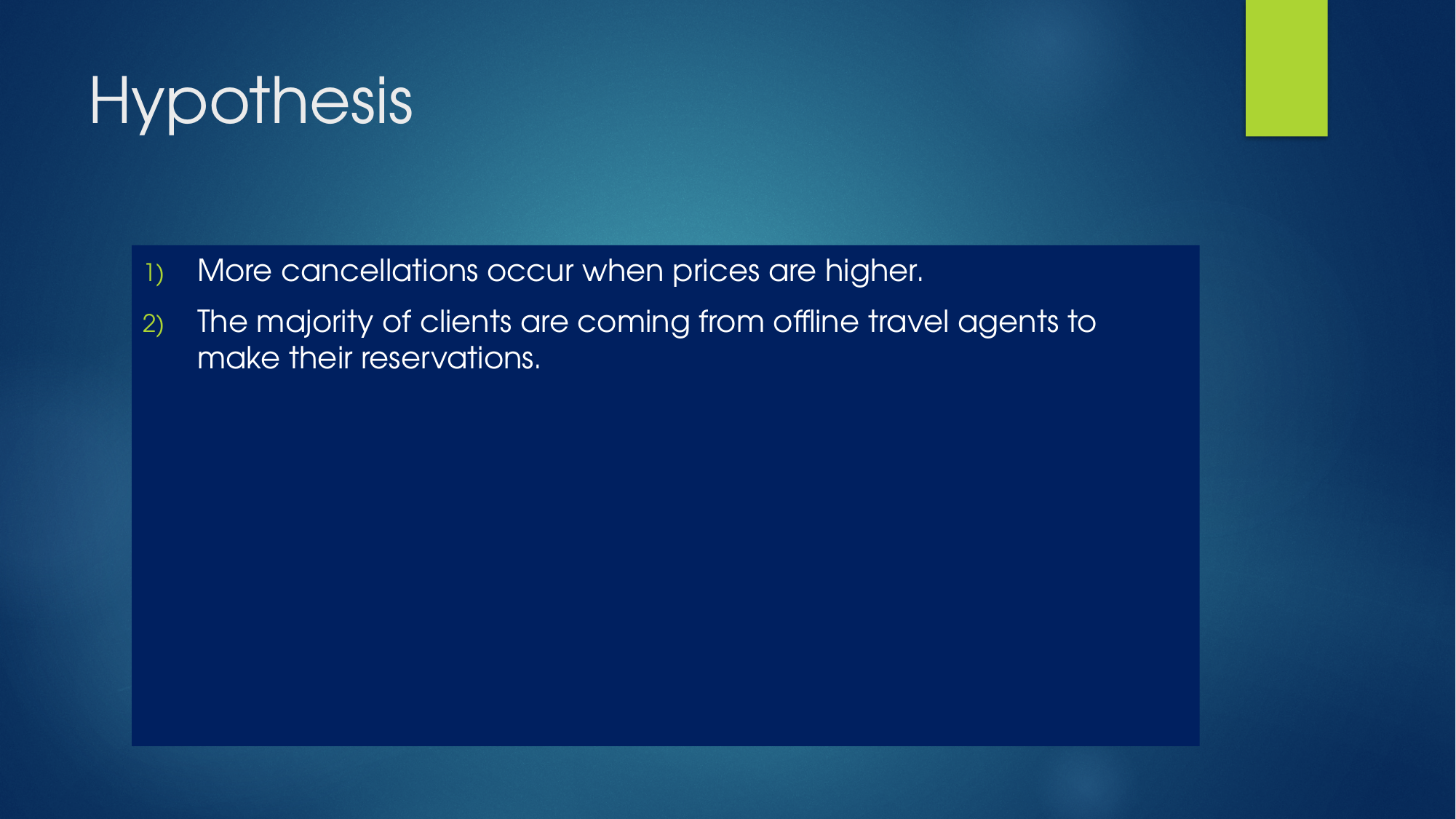

# Hypothesis
More cancellations occur when prices are higher.
The majority of clients are coming from offline travel agents to make their reservations.